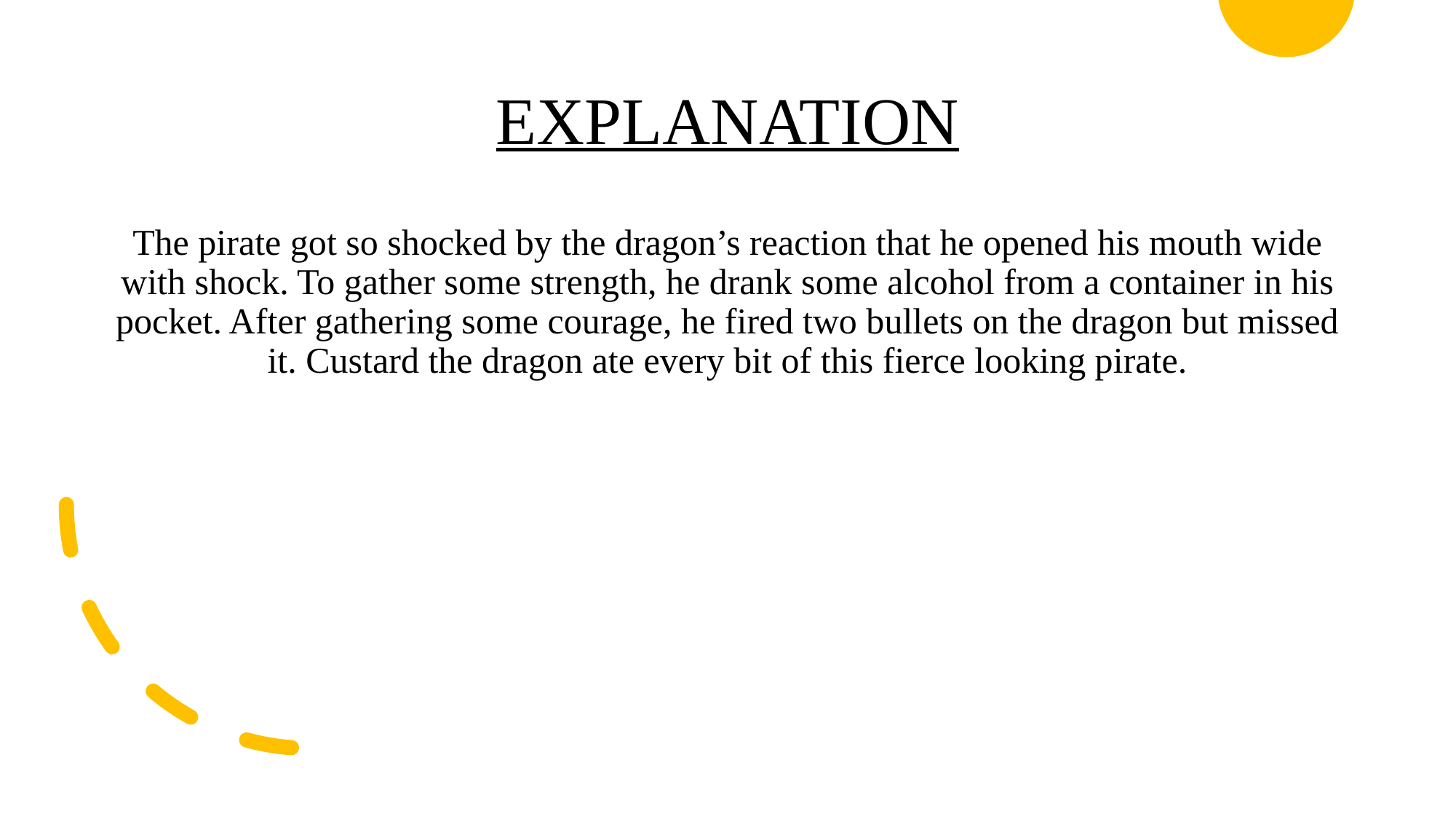

# EXPLANATION
The pirate got so shocked by the dragon’s reaction that he opened his mouth wide with shock. To gather some strength, he drank some alcohol from a container in his pocket. After gathering some courage, he fired two bullets on the dragon but missed it. Custard the dragon ate every bit of this fierce looking pirate.